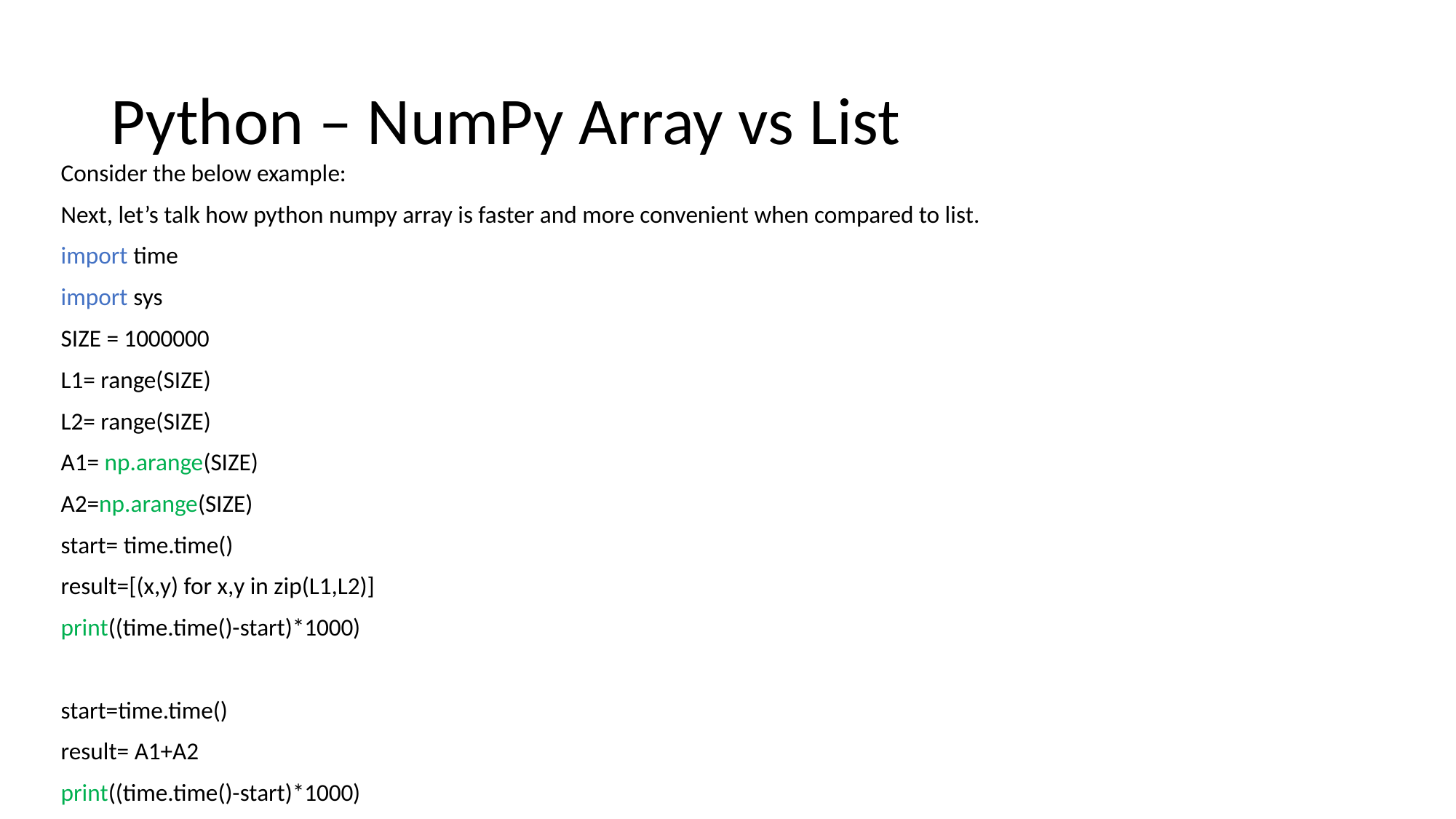

# Python – NumPy Array vs List
Consider the below example:
Next, let’s talk how python numpy array is faster and more convenient when compared to list.
import time
import sys
SIZE = 1000000
L1= range(SIZE)
L2= range(SIZE)
A1= np.arange(SIZE)
A2=np.arange(SIZE)
start= time.time()
result=[(x,y) for x,y in zip(L1,L2)]
print((time.time()-start)*1000)

start=time.time()
result= A1+A2
print((time.time()-start)*1000)